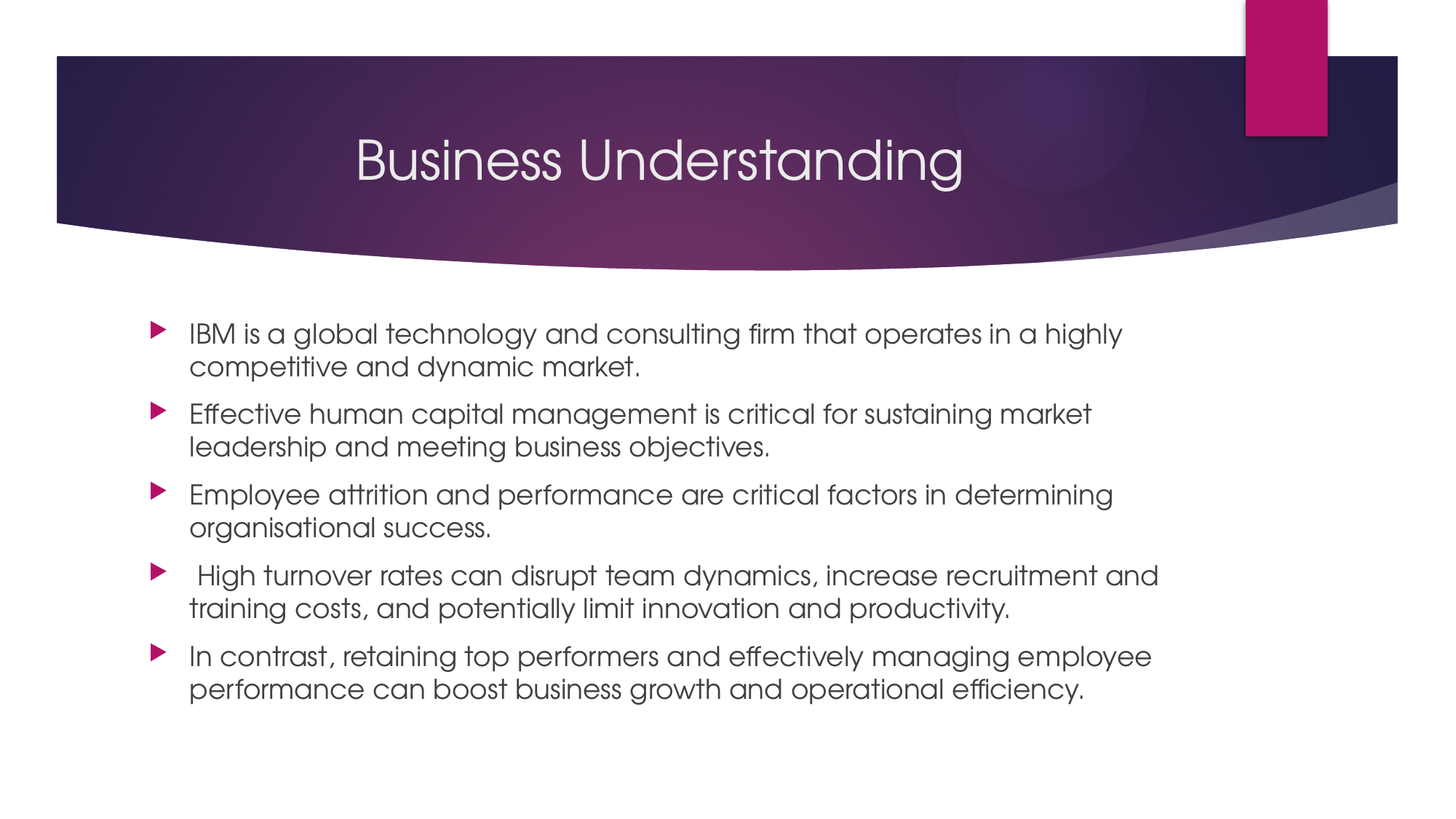

# Business Understanding
IBM is a global technology and consulting firm that operates in a highly competitive and dynamic market.
Effective human capital management is critical for sustaining market leadership and meeting business objectives.
Employee attrition and performance are critical factors in determining organisational success.
 High turnover rates can disrupt team dynamics, increase recruitment and training costs, and potentially limit innovation and productivity.
In contrast, retaining top performers and effectively managing employee performance can boost business growth and operational efficiency.